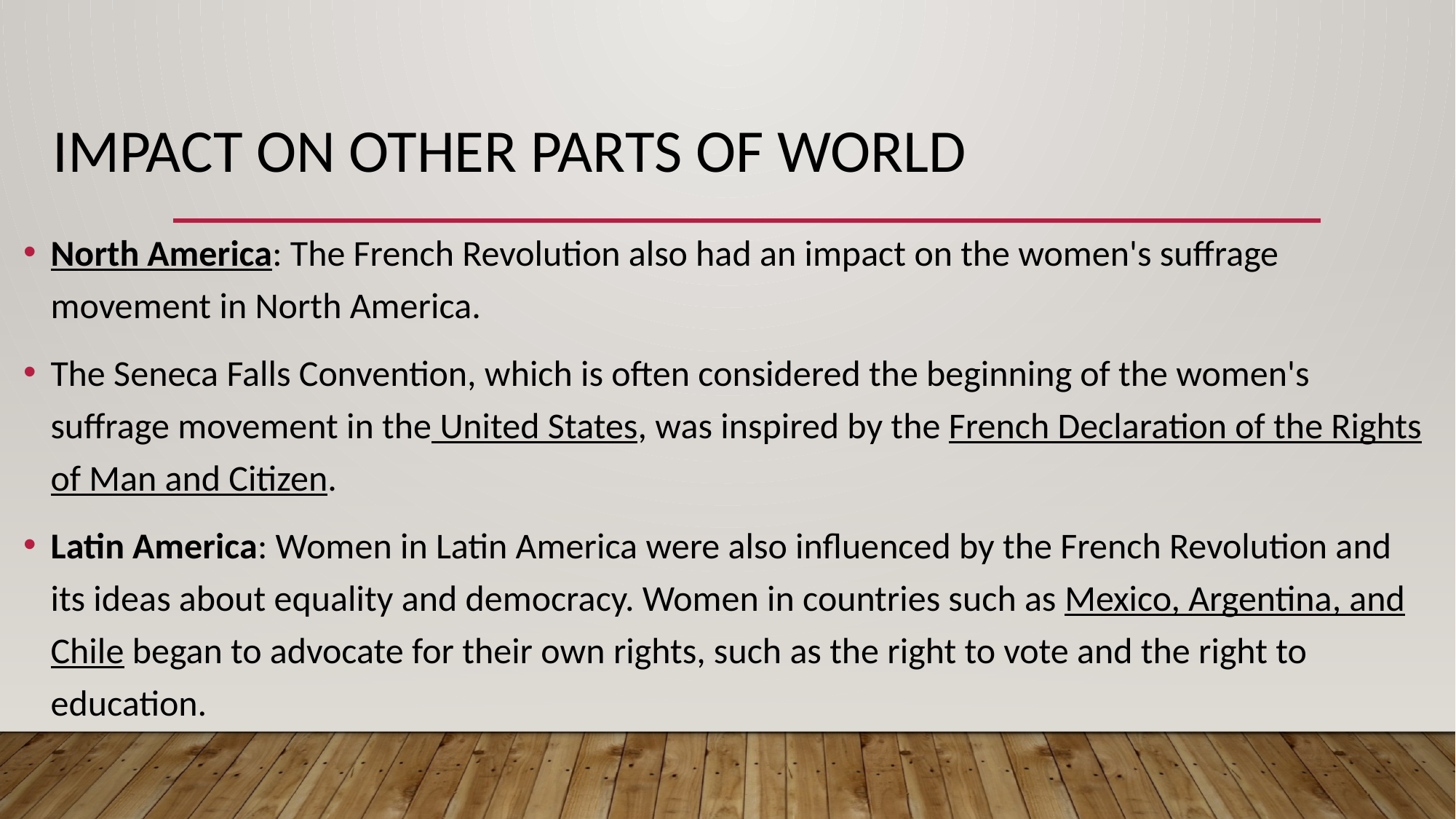

# Impact on other parts of world
North America: The French Revolution also had an impact on the women's suffrage movement in North America.
The Seneca Falls Convention, which is often considered the beginning of the women's suffrage movement in the United States, was inspired by the French Declaration of the Rights of Man and Citizen.
Latin America: Women in Latin America were also influenced by the French Revolution and its ideas about equality and democracy. Women in countries such as Mexico, Argentina, and Chile began to advocate for their own rights, such as the right to vote and the right to education.